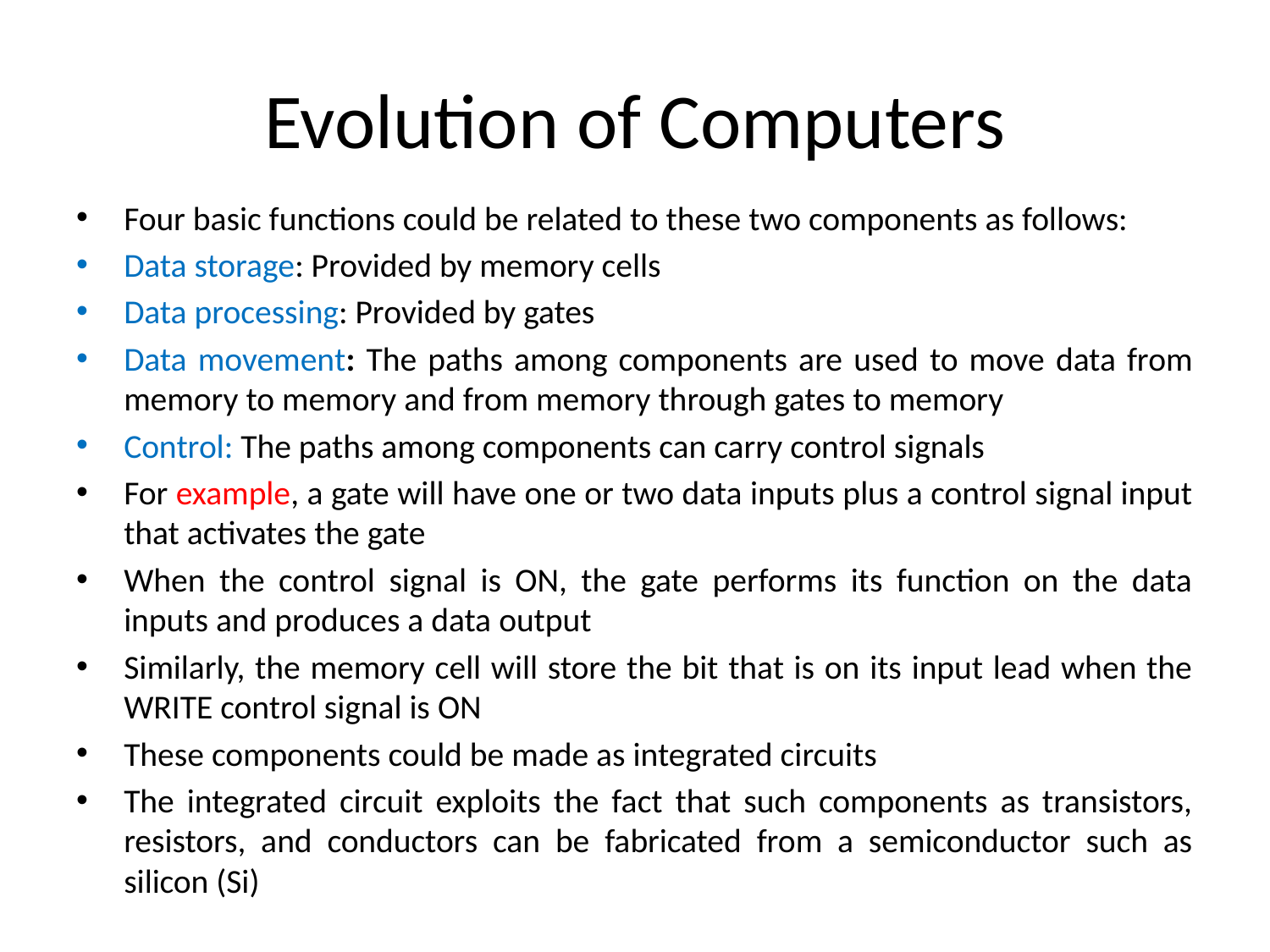

# Evolution of Computers
Four basic functions could be related to these two components as follows:
Data storage: Provided by memory cells
Data processing: Provided by gates
Data movement: The paths among components are used to move data from memory to memory and from memory through gates to memory
Control: The paths among components can carry control signals
For example, a gate will have one or two data inputs plus a control signal input that activates the gate
When the control signal is ON, the gate performs its function on the data inputs and produces a data output
Similarly, the memory cell will store the bit that is on its input lead when the WRITE control signal is ON
These components could be made as integrated circuits
The integrated circuit exploits the fact that such components as transistors, resistors, and conductors can be fabricated from a semiconductor such as silicon (Si)